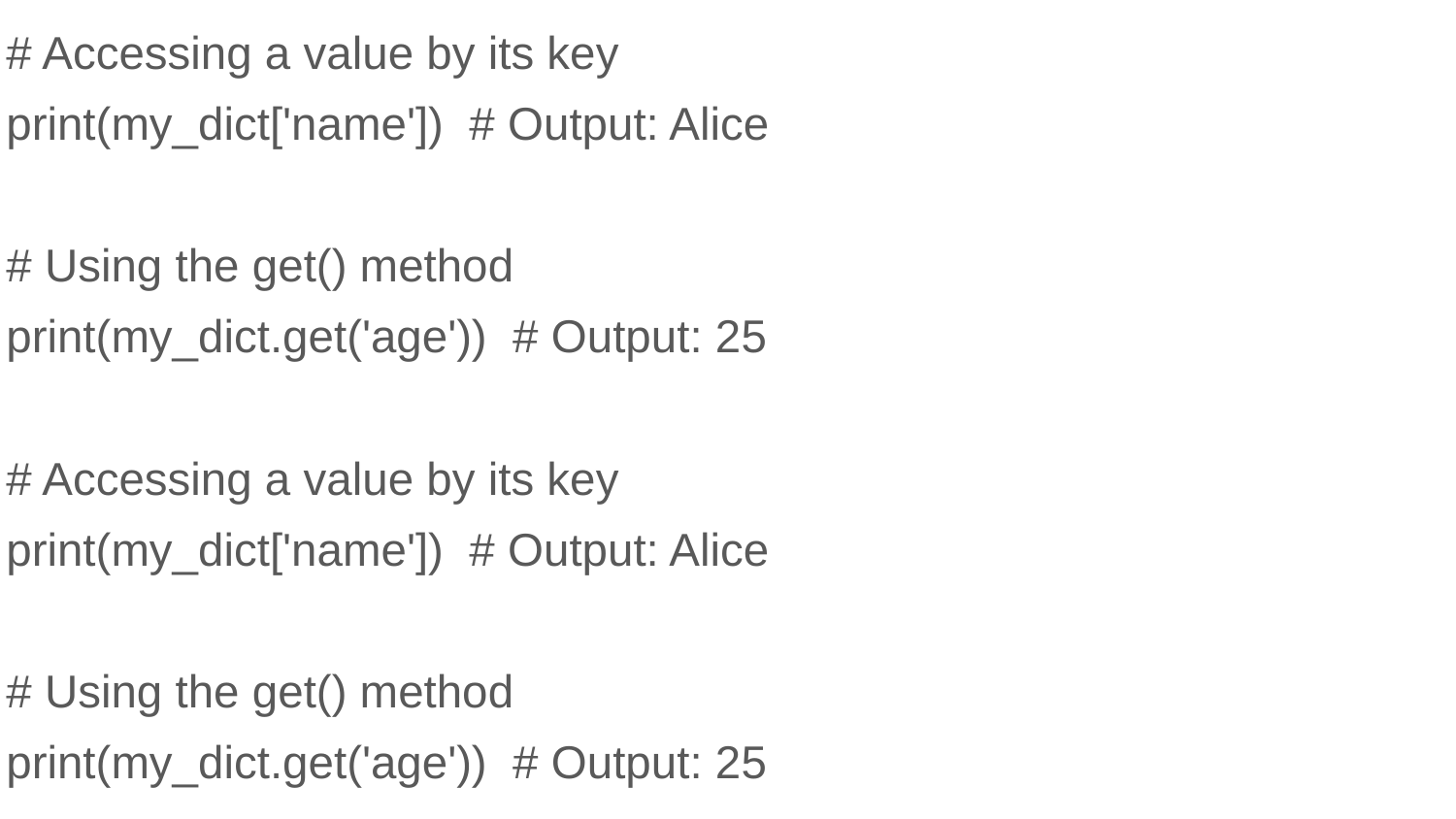

# Accessing a value by its key
print(my_dict['name'])  # Output: Alice

# Using the get() method
print(my_dict.get('age'))  # Output: 25

# Accessing a value by its key
print(my_dict['name'])  # Output: Alice

# Using the get() method
print(my_dict.get('age'))  # Output: 25